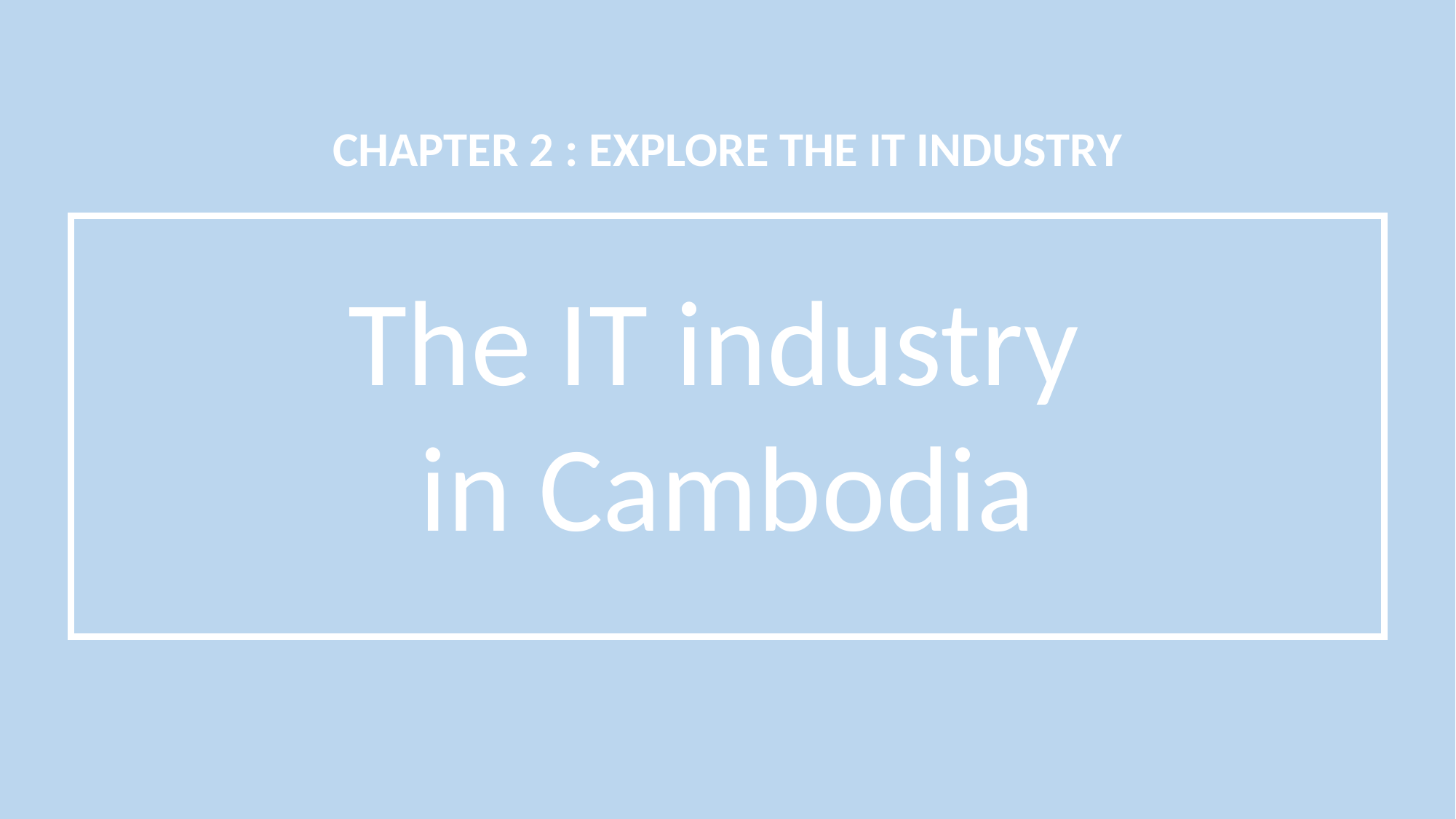

The IT industry
in Cambodia
CHAPTER 2 : EXPLORE THE IT INDUSTRY